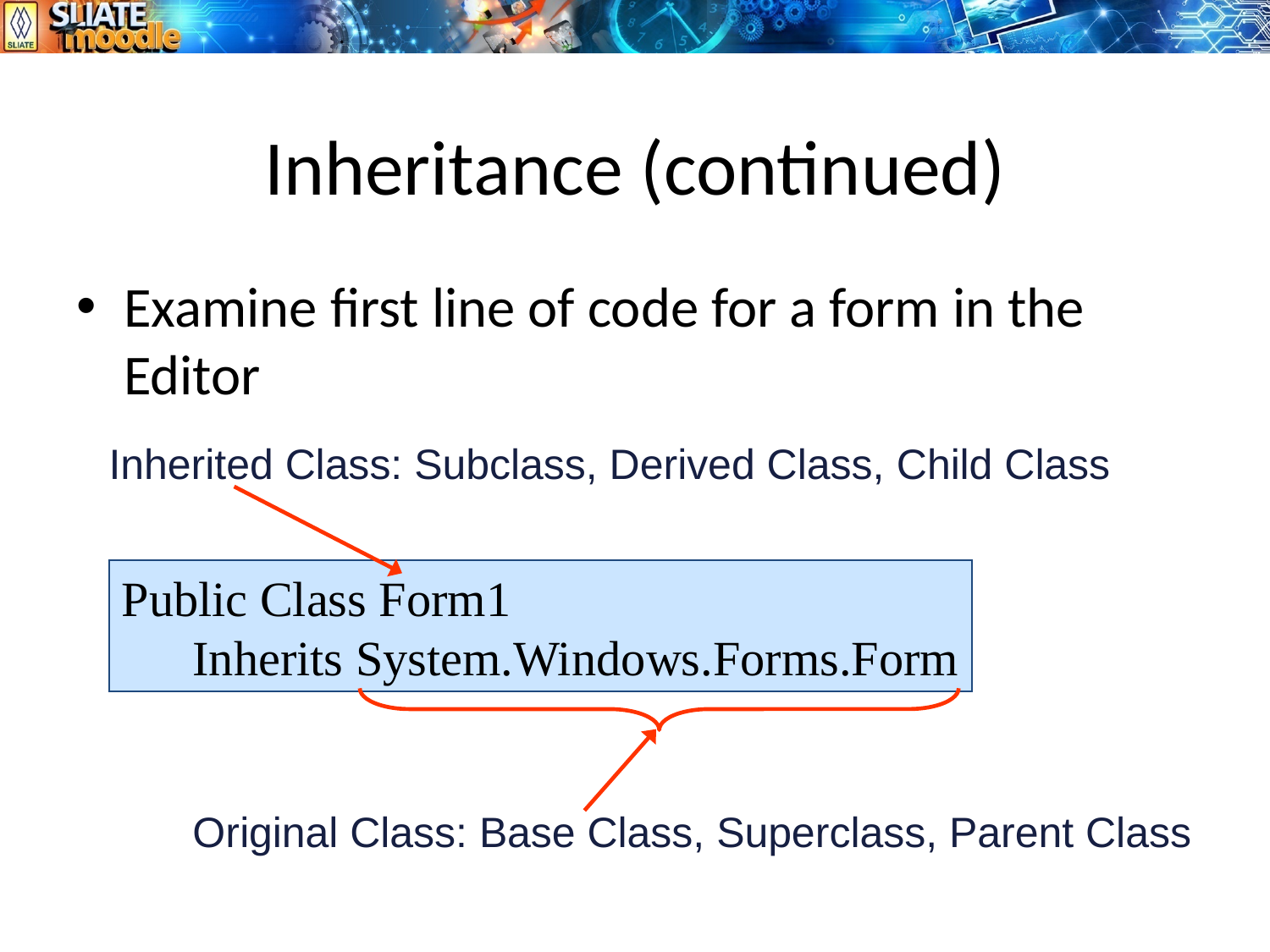

# Inheritance (continued)
Examine first line of code for a form in the Editor

Inherited Class: Subclass, Derived Class, Child Class

Public Class Form1
	Inherits System.Windows.Forms.Form

Original Class: Base Class, Superclass, Parent Class